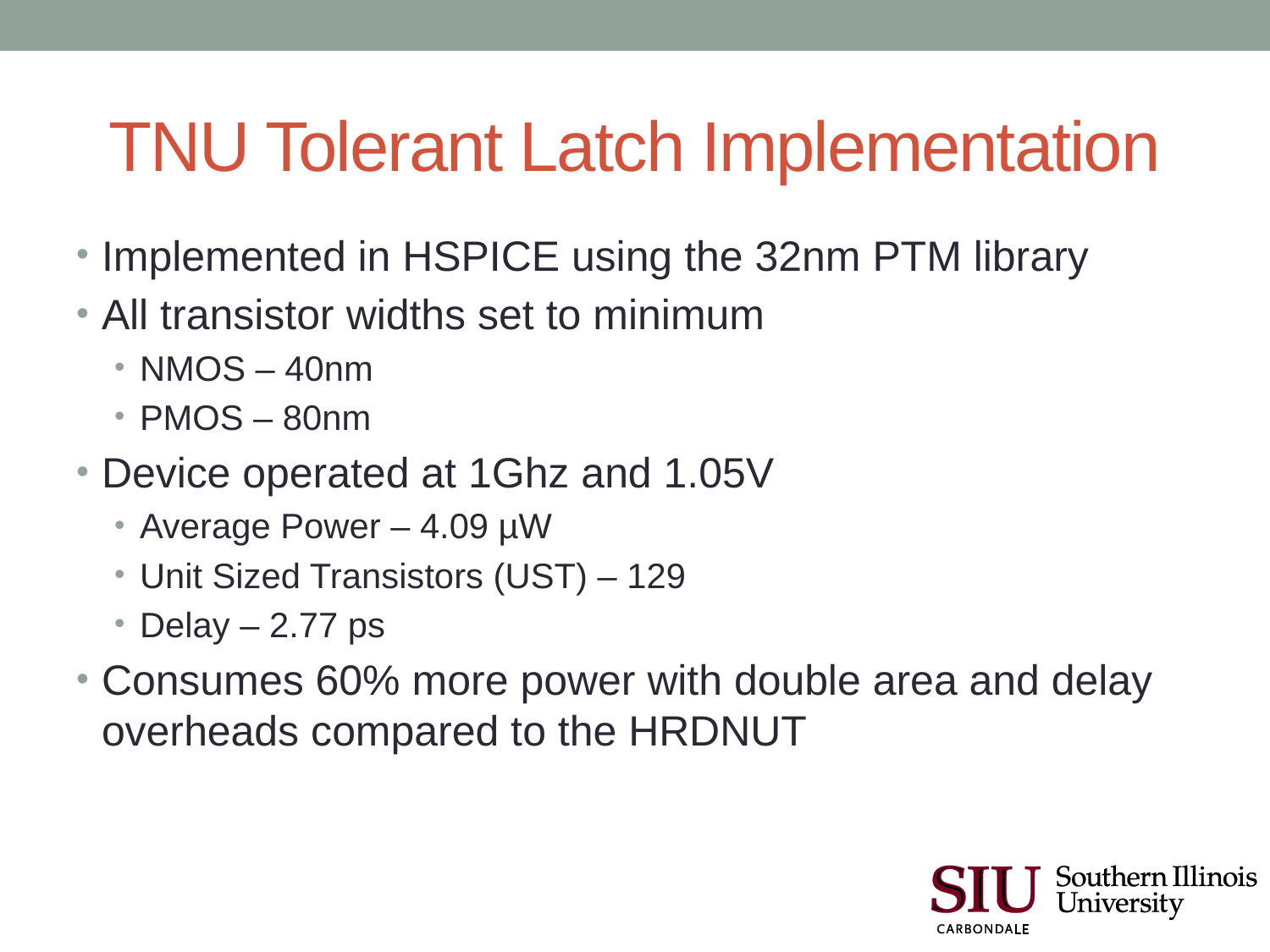

# TNU Tolerant Latch Implementation
Implemented in HSPICE using the 32nm PTM library
All transistor widths set to minimum
NMOS – 40nm
PMOS – 80nm
Device operated at 1Ghz and 1.05V
Average Power – 4.09 µW
Unit Sized Transistors (UST) – 129
Delay – 2.77 ps
Consumes 60% more power with double area and delay overheads compared to the HRDNUT